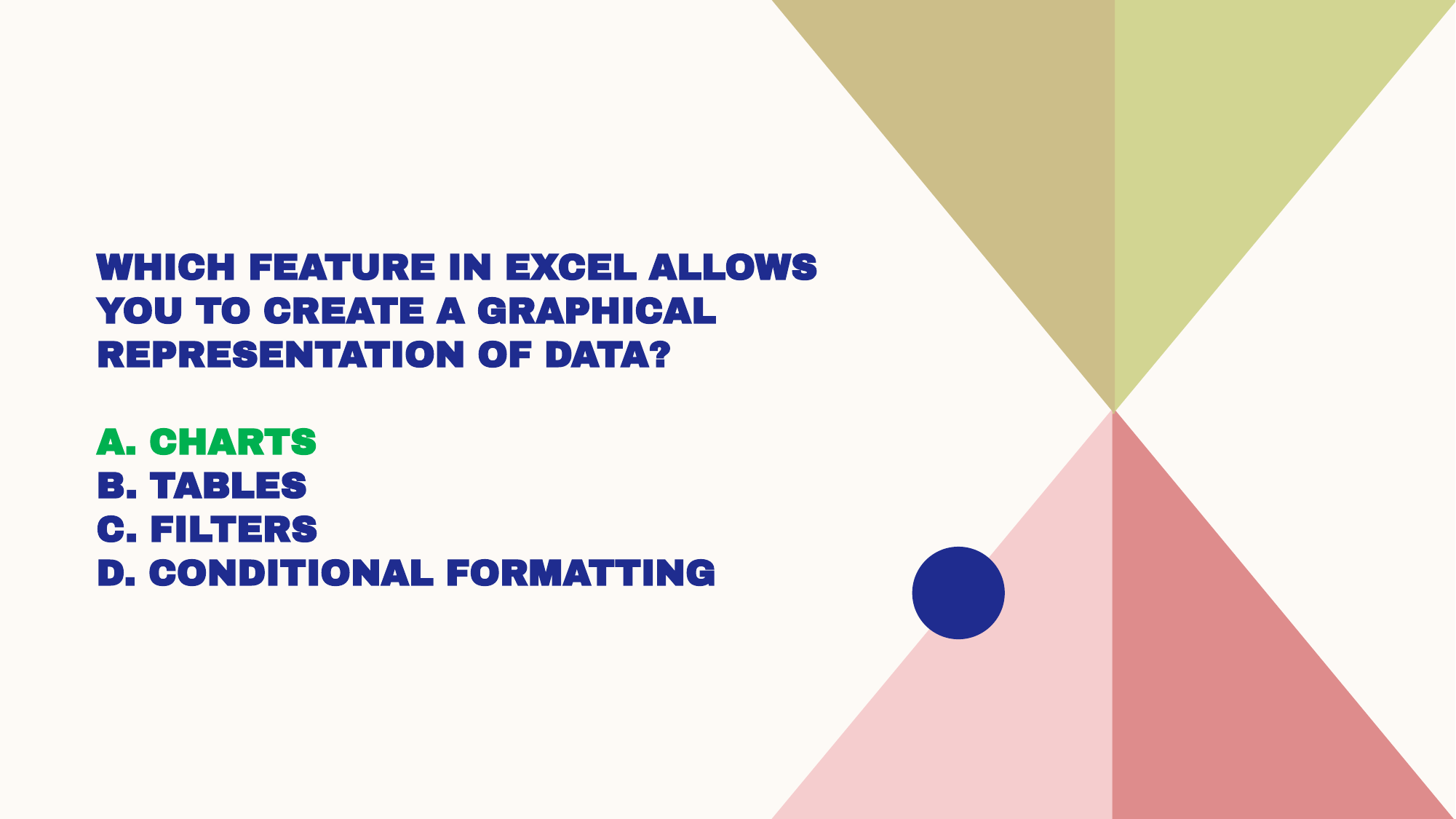

# Which feature in Excel allows you to create a graphical representation of data? A. Charts B. Tables C. Filters D. Conditional Formatting